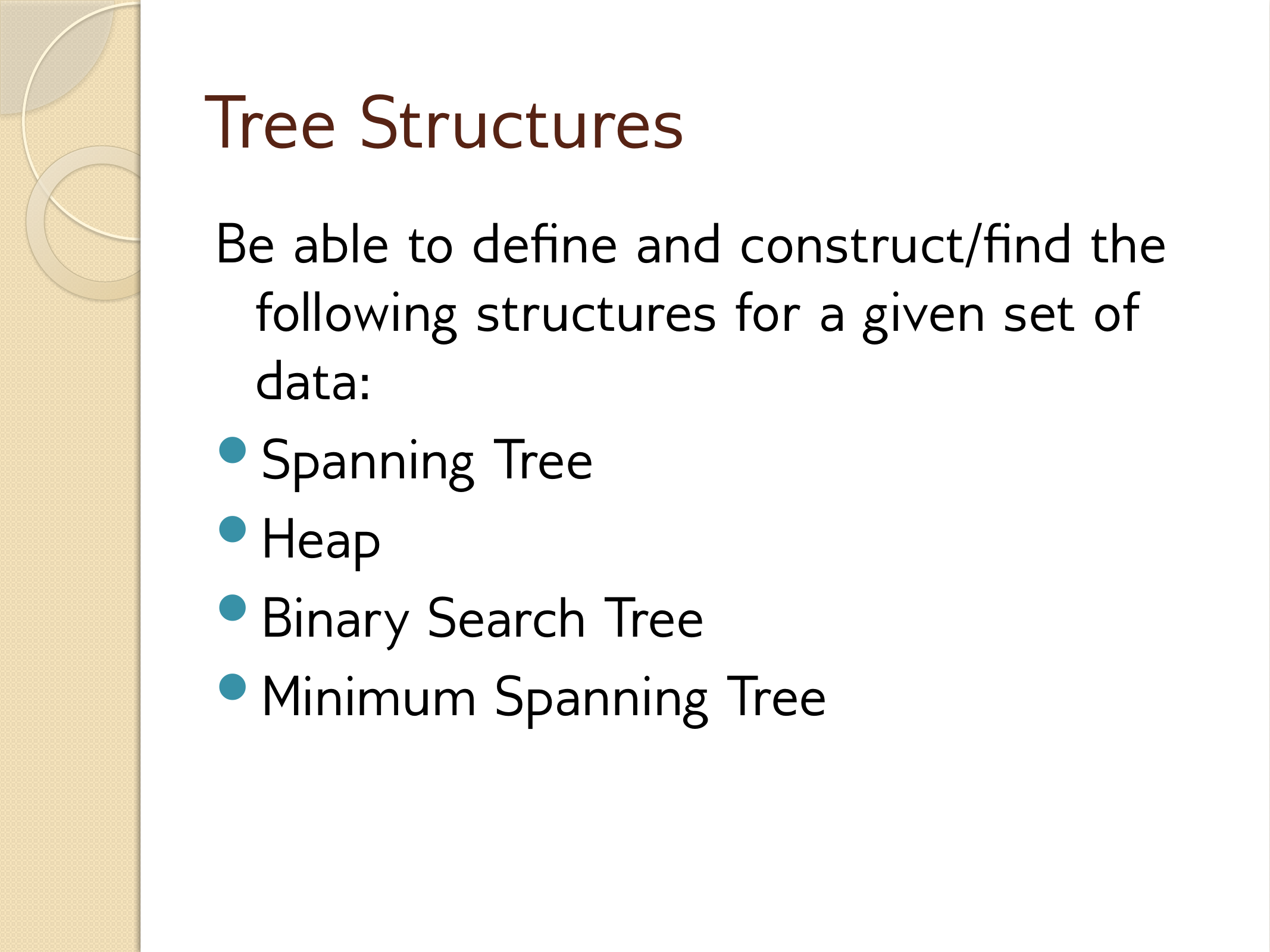

# Tree Structures
Be able to define and construct/find the following structures for a given set of data:
Spanning Tree
Heap
Binary Search Tree
Minimum Spanning Tree